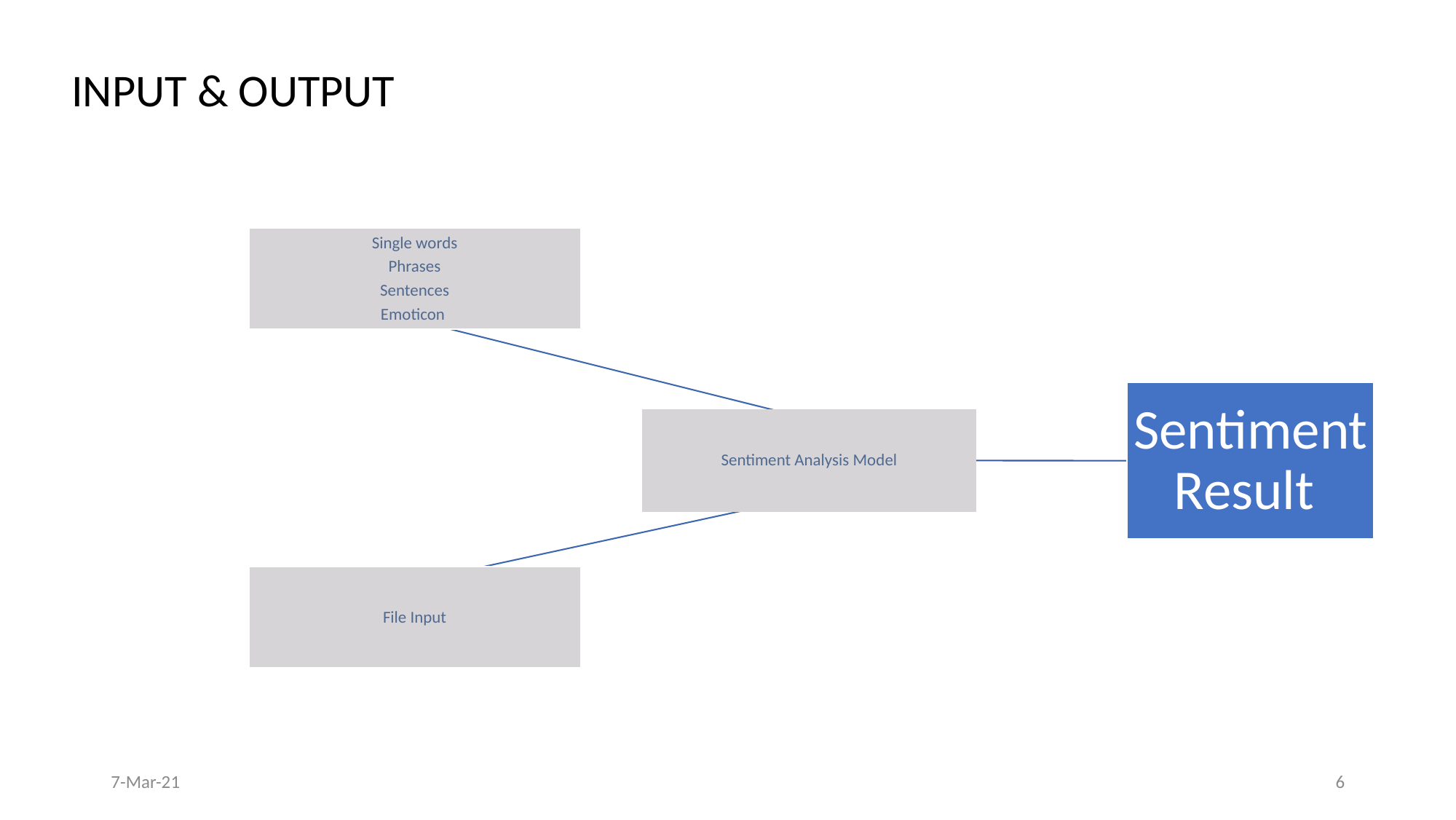

# INPUT & OUTPUT

Sentiment Result
Sentiment Analysis Model
Single words
Phrases
Sentences
Emoticon
File Input
7-Mar-21
6